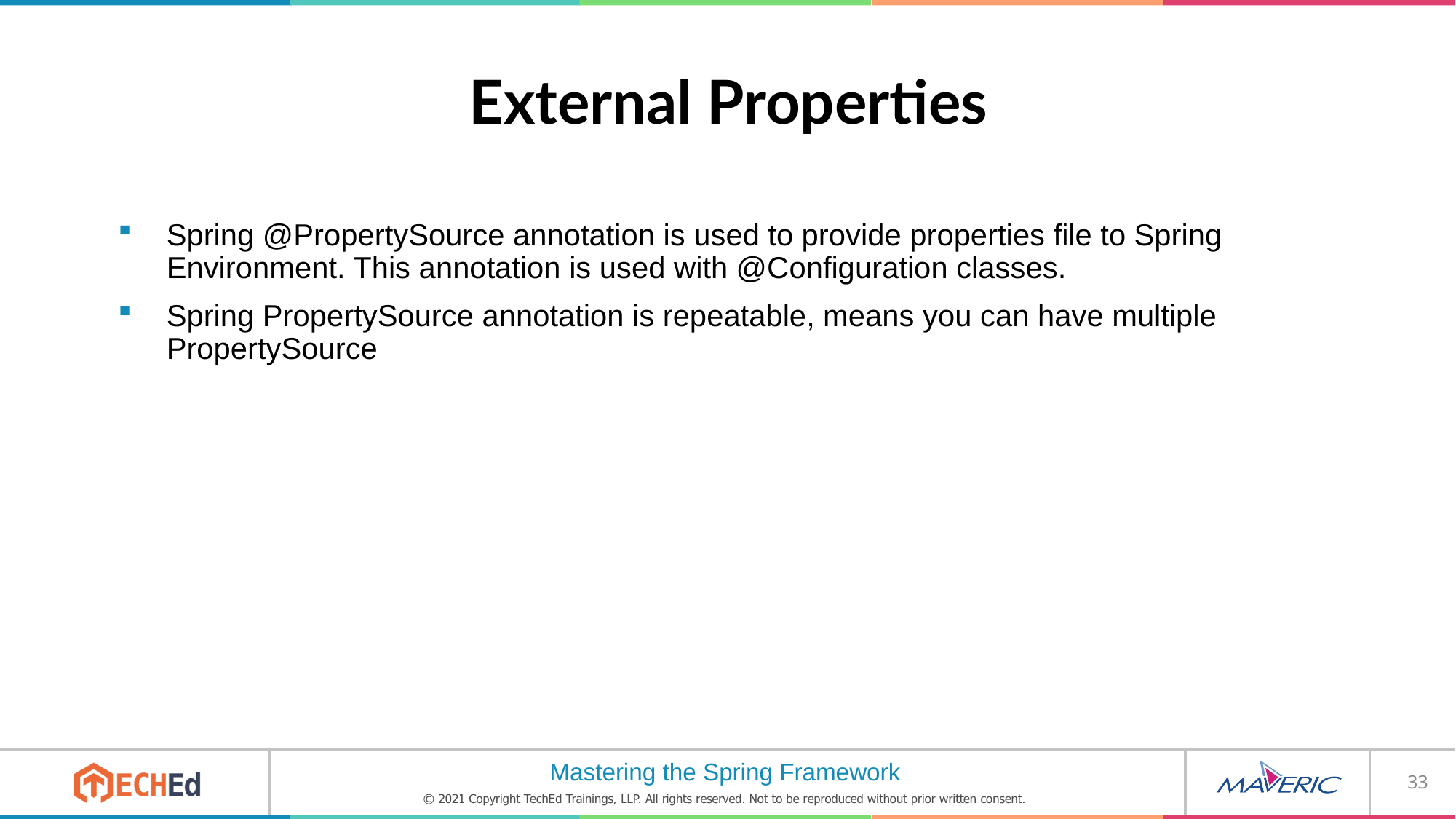

# External Properties
Spring @PropertySource annotation is used to provide properties file to Spring Environment. This annotation is used with @Configuration classes.
Spring PropertySource annotation is repeatable, means you can have multiple PropertySource